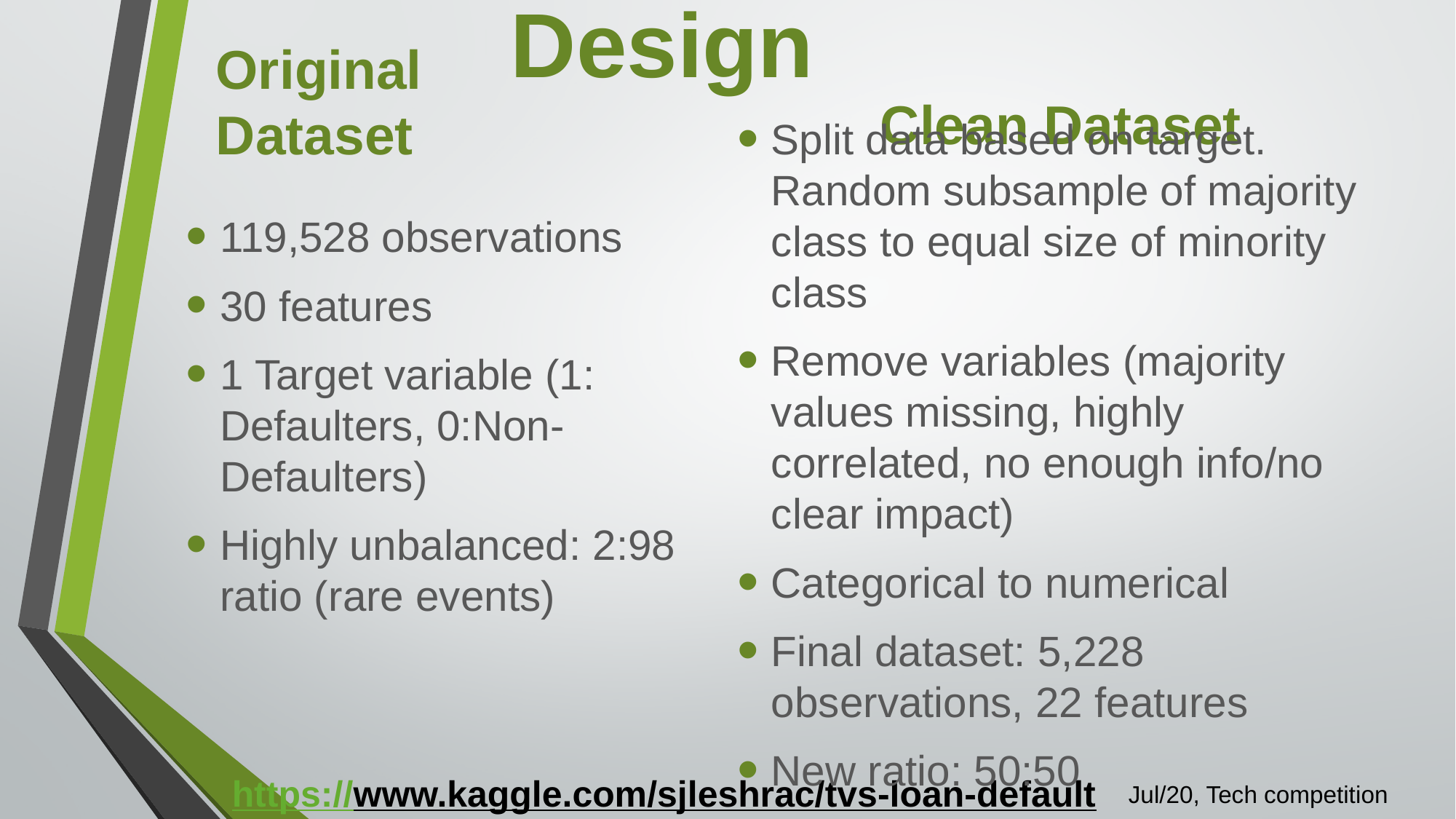

3. Design
Clean Dataset
# Original Dataset
Split data based on target. Random subsample of majority class to equal size of minority class
Remove variables (majority values missing, highly correlated, no enough info/no clear impact)
Categorical to numerical
Final dataset: 5,228 observations, 22 features
New ratio: 50:50
119,528 observations
30 features
1 Target variable (1: Defaulters, 0:Non-Defaulters)
Highly unbalanced: 2:98 ratio (rare events)
https://www.kaggle.com/sjleshrac/tvs-loan-default
Jul/20, Tech competition